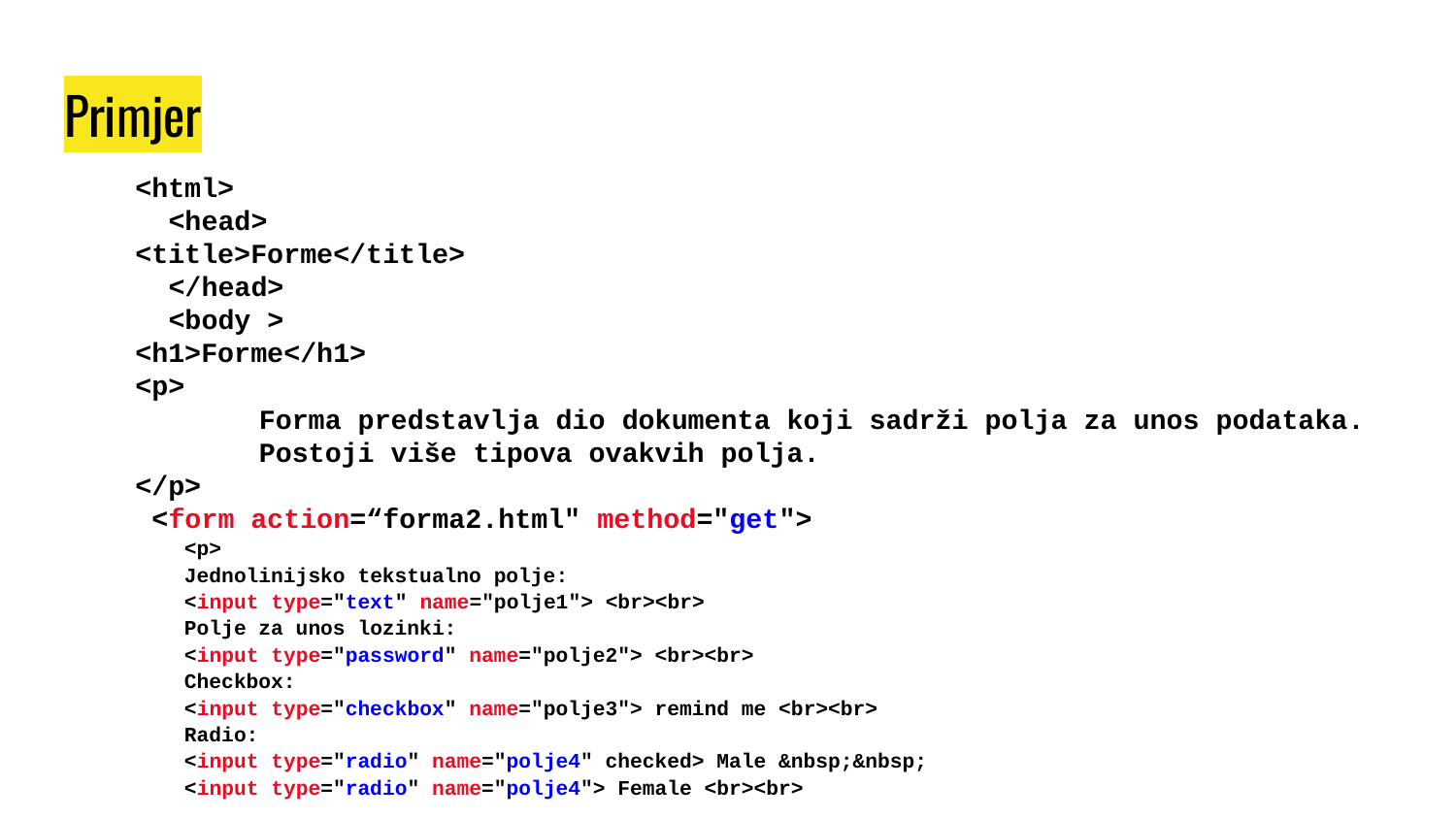

# Primjer
<html>
  <head>
	<title>Forme</title>
  </head>
  <body >
	<h1>Forme</h1>
	<p>
  	Forma predstavlja dio dokumenta koji sadrži polja za unos podataka.
  	Postoji više tipova ovakvih polja.
	</p>
 <form action=“forma2.html" method="get">
<p>
Jednolinijsko tekstualno polje:
<input type="text" name="polje1"> <br><br>
Polje za unos lozinki:
<input type="password" name="polje2"> <br><br>
Checkbox:
<input type="checkbox" name="polje3"> remind me <br><br>
Radio:
<input type="radio" name="polje4" checked> Male &nbsp;&nbsp;
<input type="radio" name="polje4"> Female <br><br>